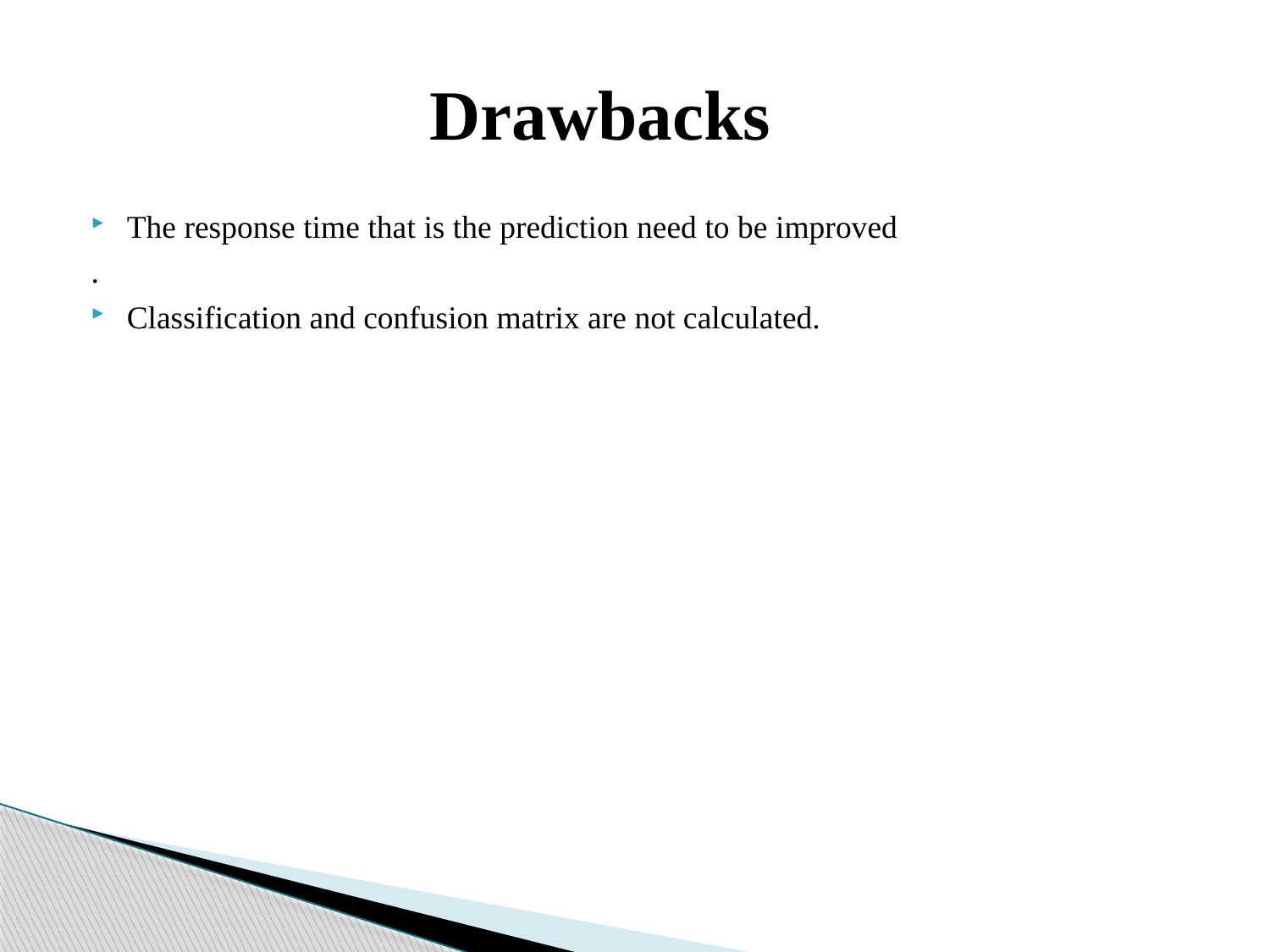

Drawbacks

The response time that is the prediction need to be improved
.
Classification and confusion matrix are not calculated.